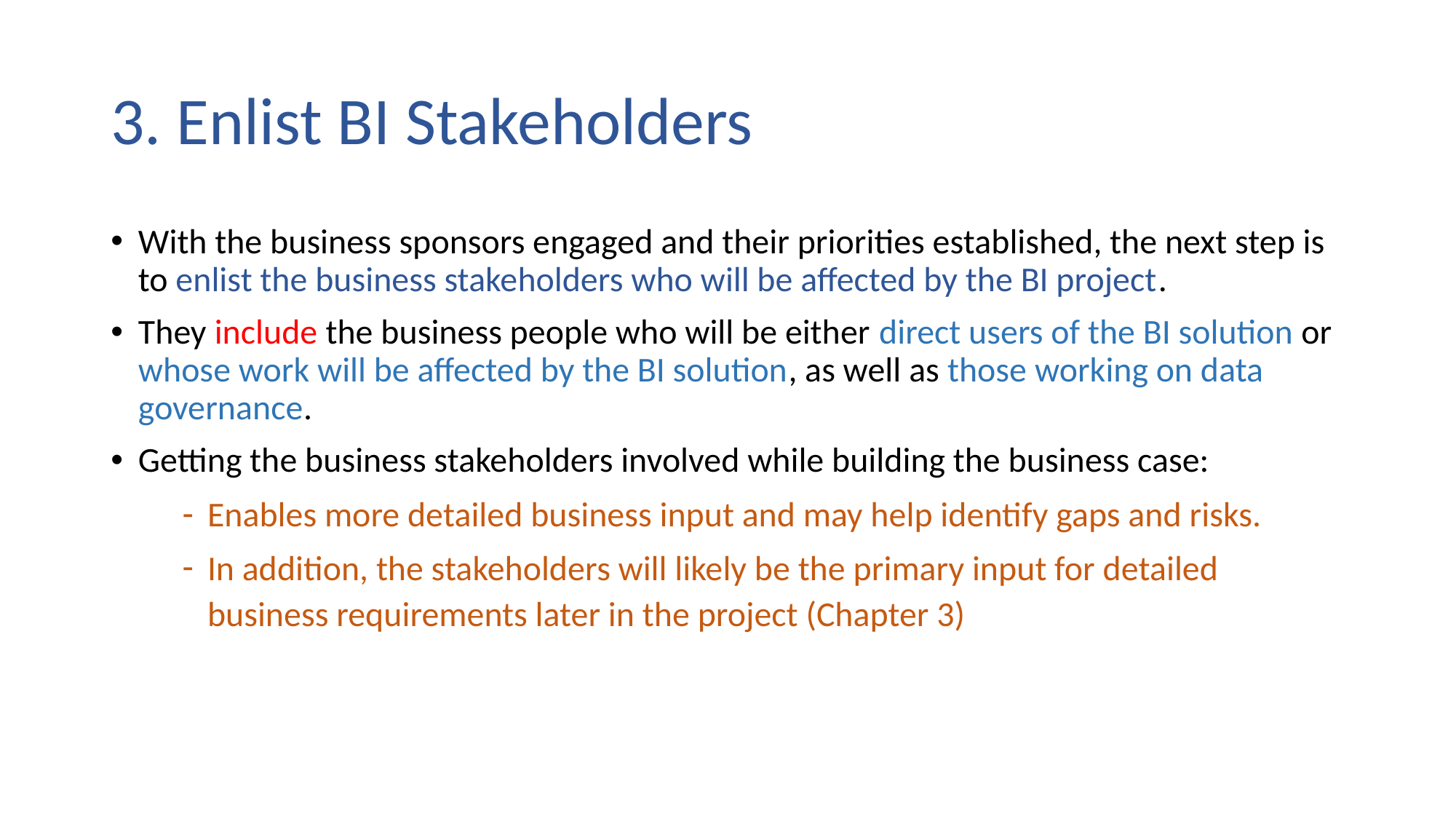

# 3. Enlist BI Stakeholders
With the business sponsors engaged and their priorities established, the next step is to enlist the business stakeholders who will be affected by the BI project.
They include the business people who will be either direct users of the BI solution or whose work will be affected by the BI solution, as well as those working on data governance.
Getting the business stakeholders involved while building the business case:
Enables more detailed business input and may help identify gaps and risks.
In addition, the stakeholders will likely be the primary input for detailed business requirements later in the project (Chapter 3)